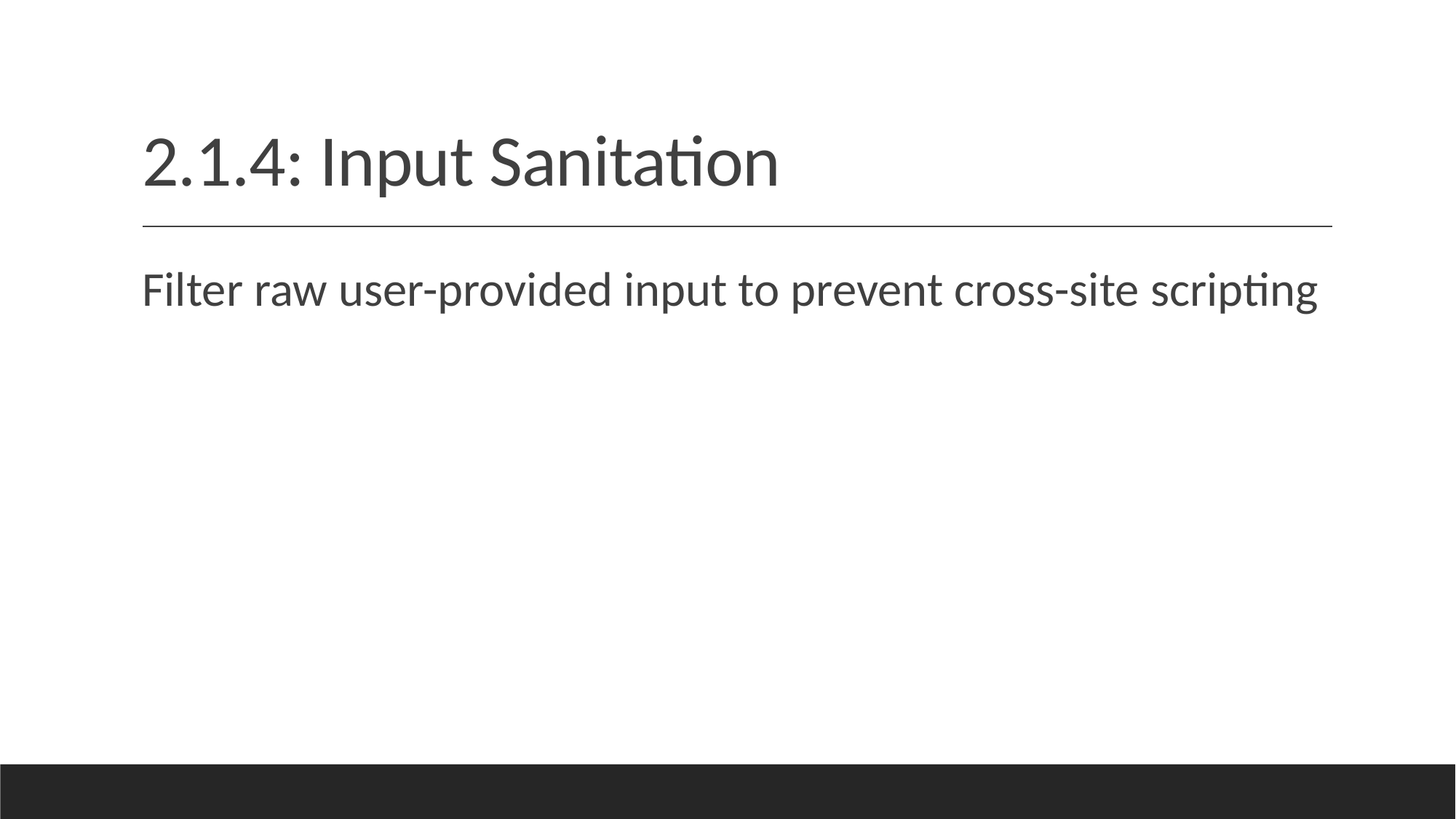

# 2.1.4: Input Sanitation
Filter raw user-provided input to prevent cross-site scripting